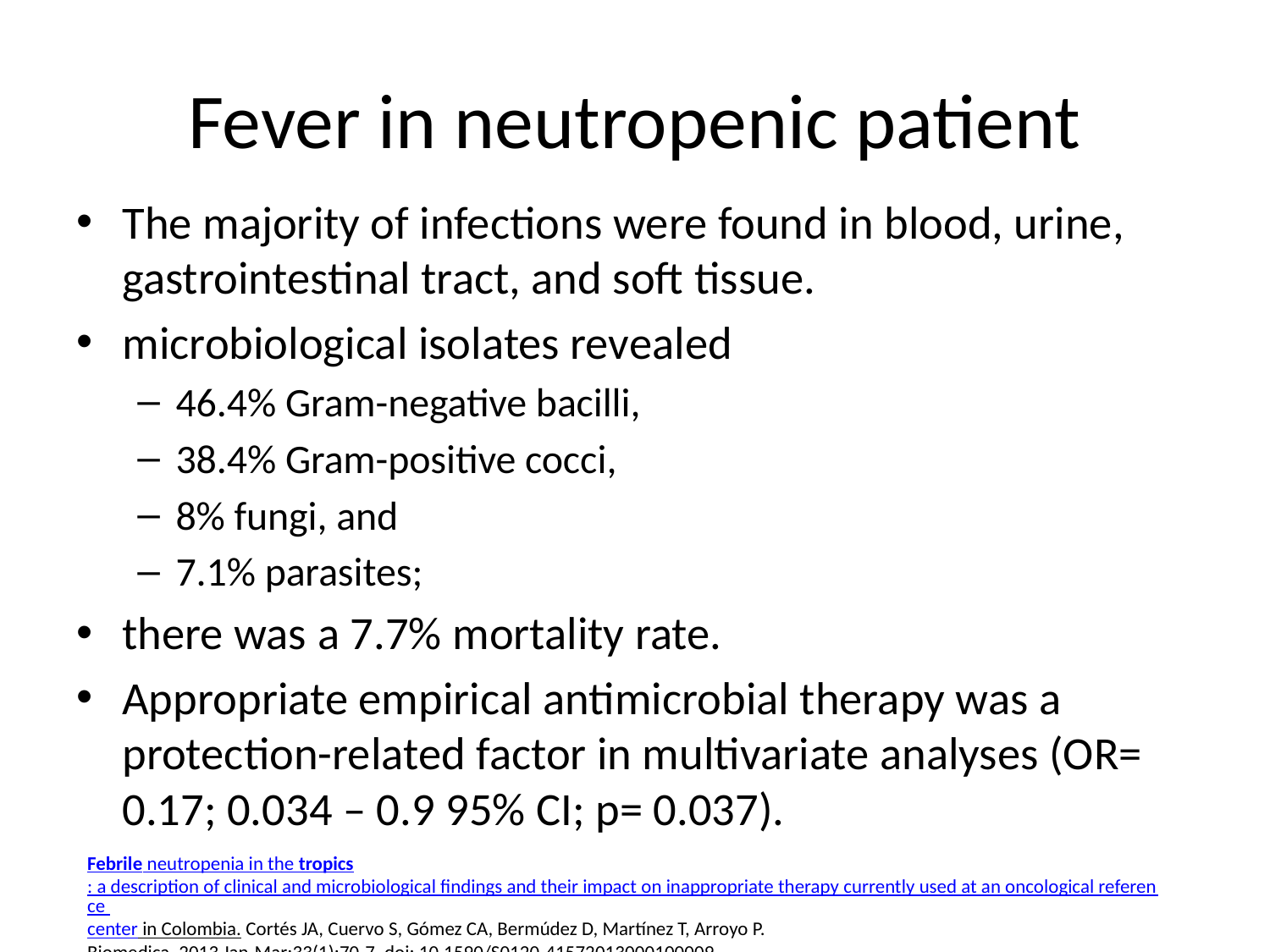

# Fever in neutropenic patient
The majority of infections were found in blood, urine, gastrointestinal tract, and soft tissue.
microbiological isolates revealed
46.4% Gram-negative bacilli,
38.4% Gram-positive cocci,
8% fungi, and
7.1% parasites;
there was a 7.7% mortality rate.
Appropriate empirical antimicrobial therapy was a protection-related factor in multivariate analyses (OR= 0.17; 0.034 – 0.9 95% CI; p= 0.037).
Febrile neutropenia in the tropics: a description of clinical and microbiological findings and their impact on inappropriate therapy currently used at an oncological reference center in Colombia. Cortés JA, Cuervo S, Gómez CA, Bermúdez D, Martínez T, Arroyo P.
Biomedica. 2013 Jan-Mar;33(1):70-7. doi: 10.1590/S0120-41572013000100009